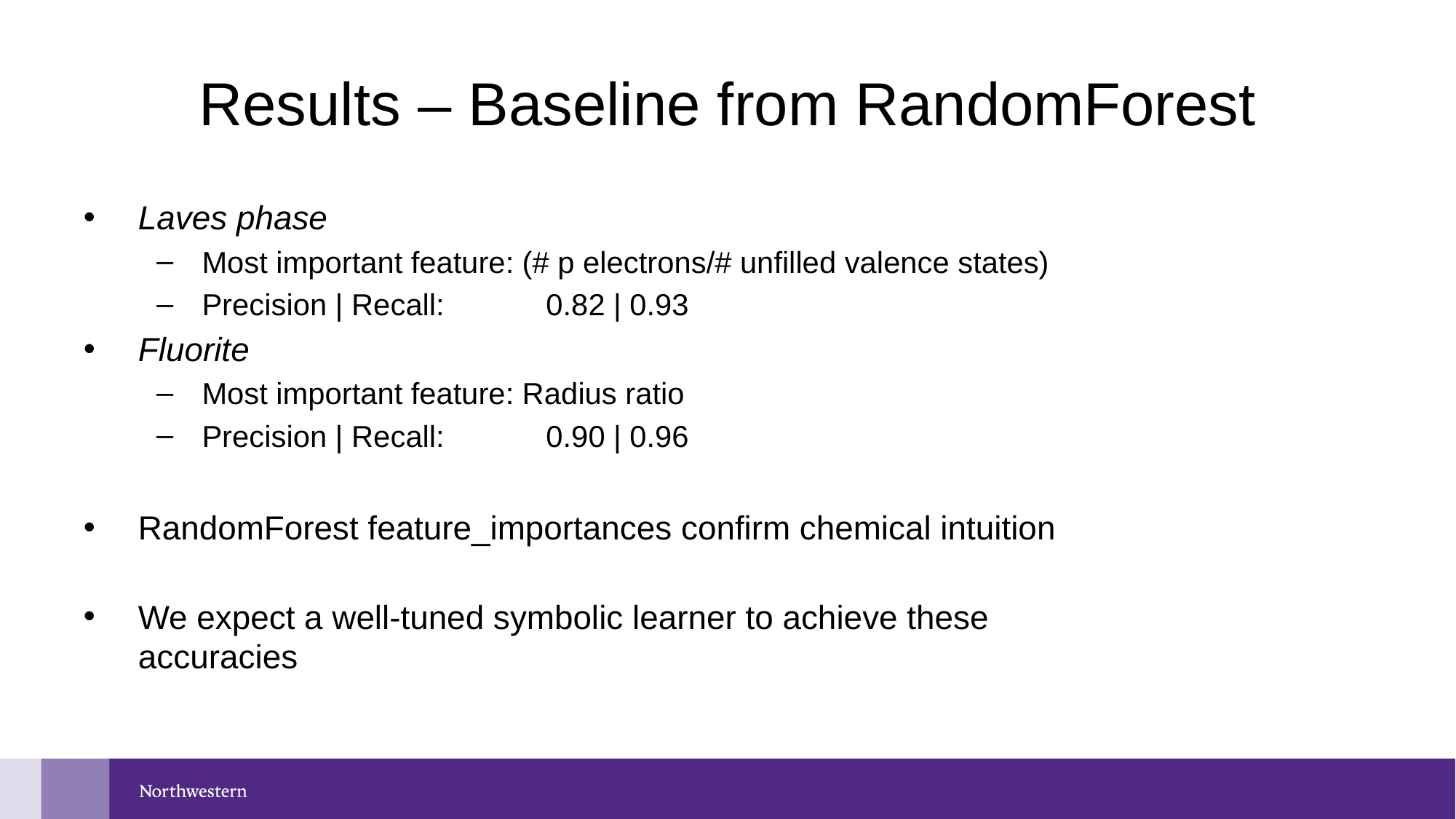

# Results – Baseline from RandomForest
Laves phase
Most important feature: (# p electrons/# unfilled valence states)
Precision | Recall:	  0.82 | 0.93
Fluorite
Most important feature: Radius ratio
Precision | Recall:	  0.90 | 0.96

RandomForest feature_importances confirm chemical intuition

We expect a well-tuned symbolic learner to achieve these accuracies